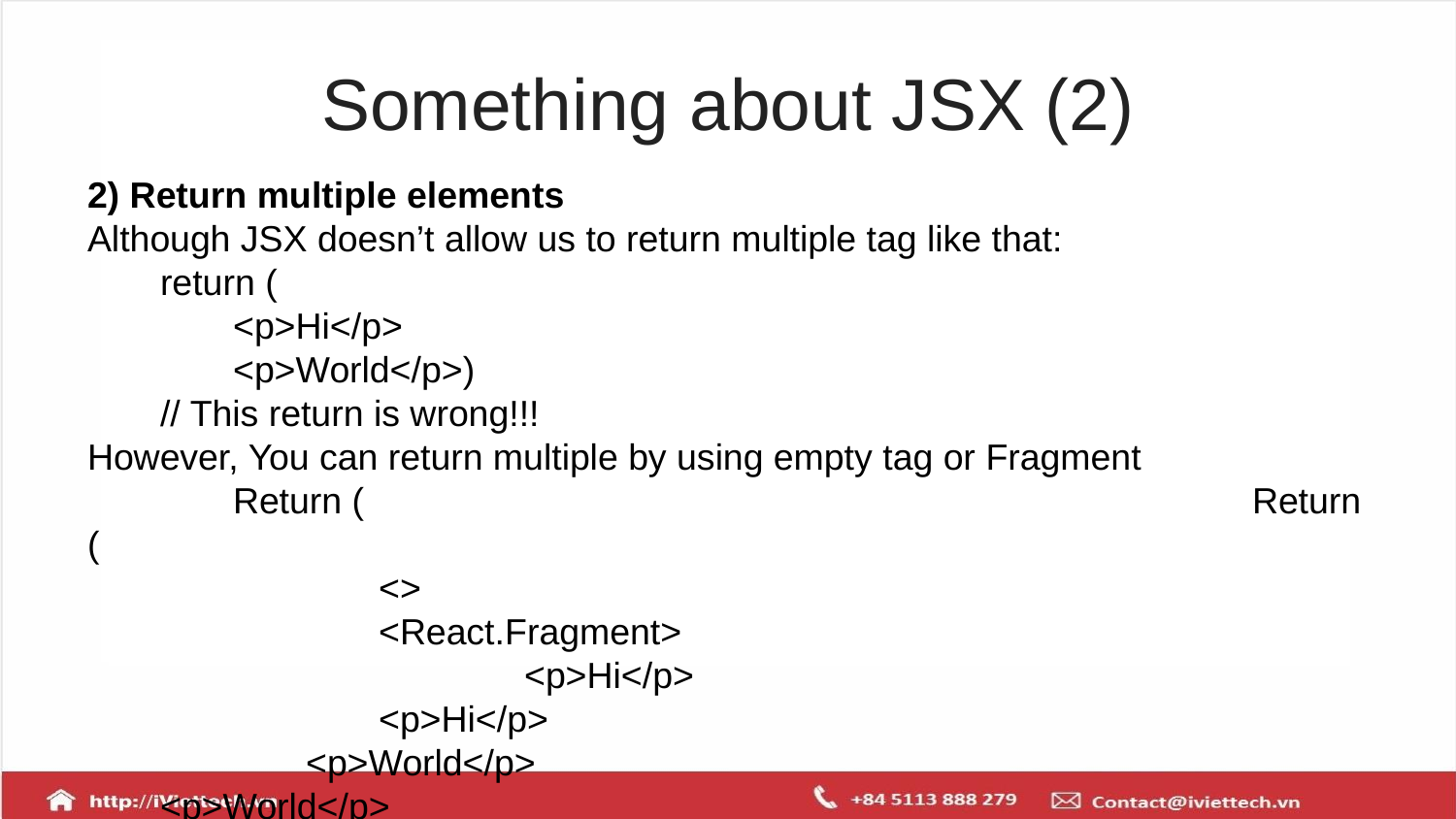

# Something about JSX (2)
2) Return multiple elements
Although JSX doesn’t allow us to return multiple tag like that:
return (
	<p>Hi</p>
	<p>World</p>)
// This return is wrong!!!
However, You can return multiple by using empty tag or Fragment
	Return (							Return (
		<>								<React.Fragment>
			<p>Hi</p>						<p>Hi</p>
	<p>World</p>					<p>World</p>
</>)  							<React.Fragment)
	We get result same as above return without error